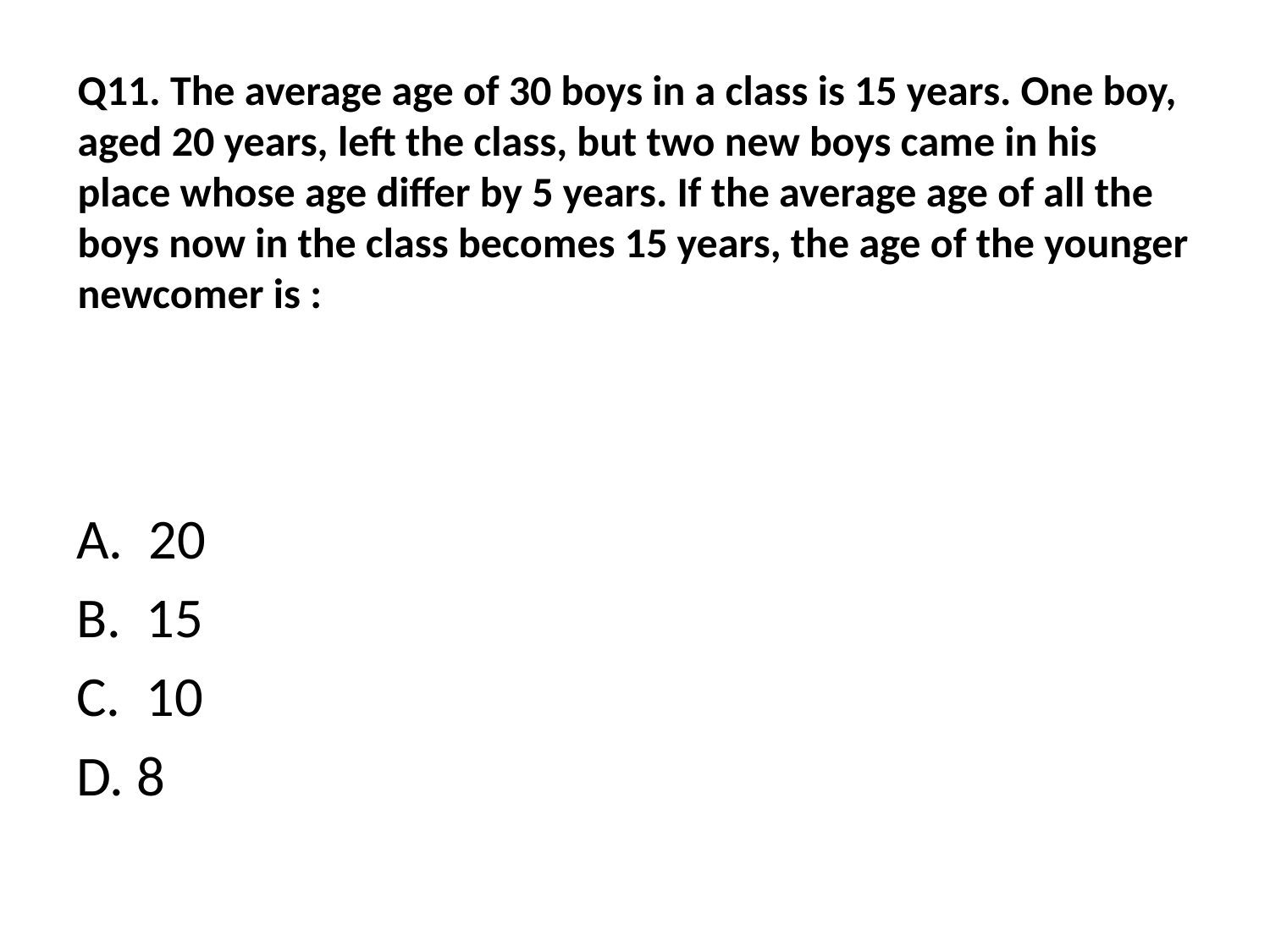

# Q11. The average age of 30 boys in a class is 15 years. One boy, aged 20 years, left the class, but two new boys came in his place whose age differ by 5 years. If the average age of all the boys now in the class becomes 15 years, the age of the younger newcomer is :
A.  20
B.  15
C.  10
D. 8